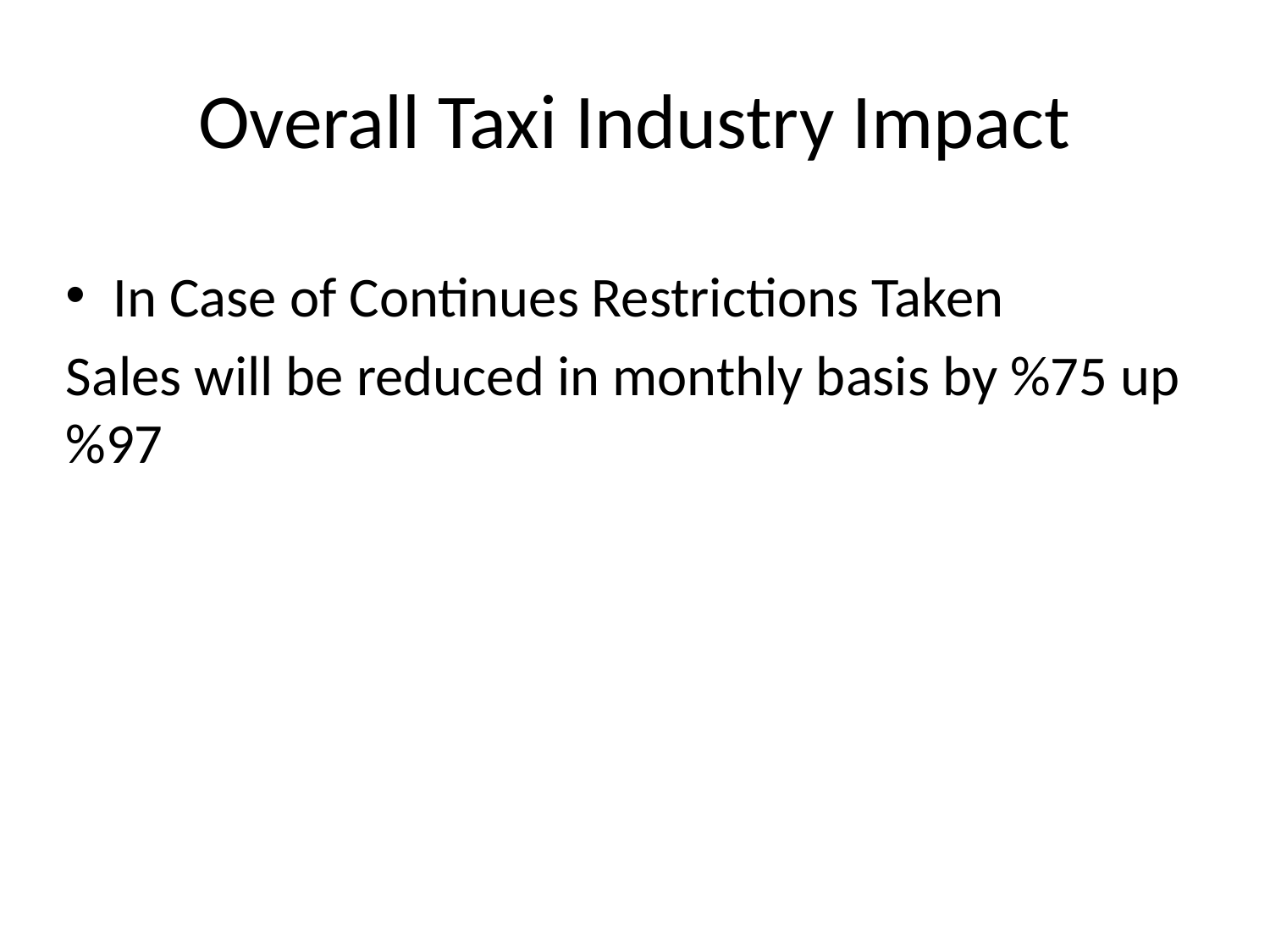

# Overall Taxi Industry Impact
In Case of Continues Restrictions Taken
Sales will be reduced in monthly basis by %75 up %97